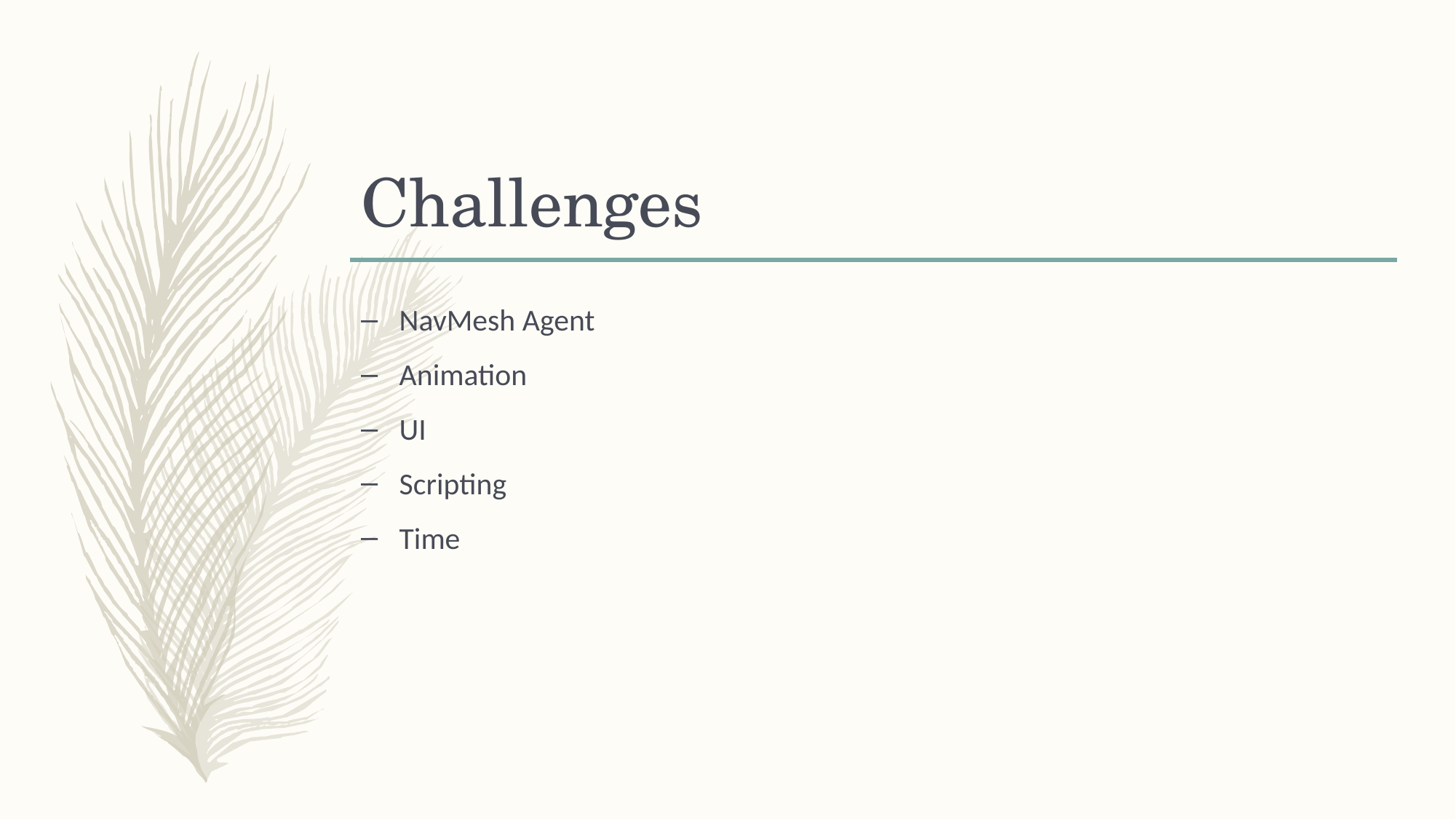

# Challenges
NavMesh Agent
Animation
UI
Scripting
Time